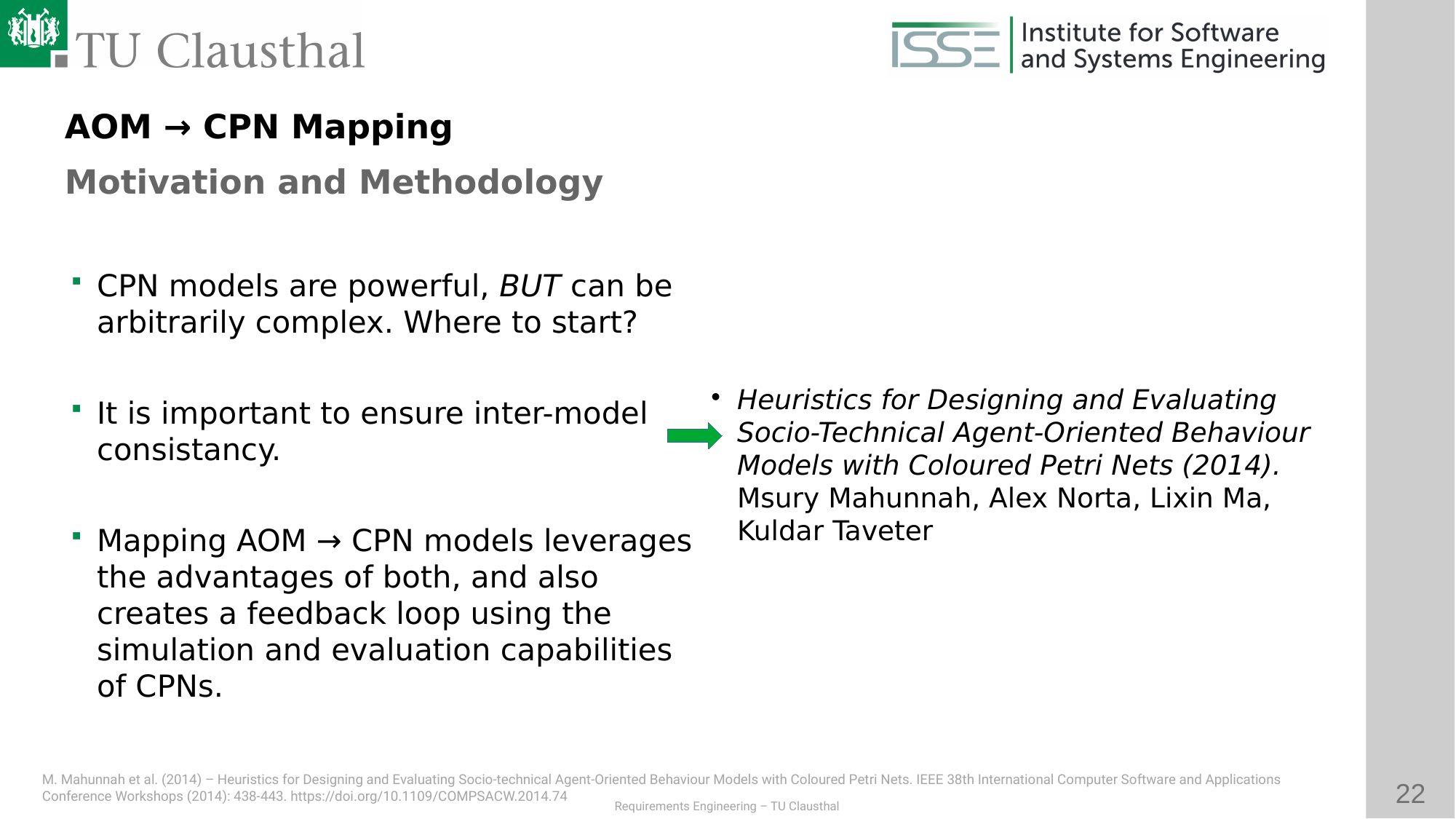

AOM → CPN Mapping
Motivation and Methodology

CPN models are powerful, BUT can be arbitrarily complex. Where to start?

It is important to ensure inter-model consistancy.

Mapping AOM → CPN models leverages the advantages of both, and also creates a feedback loop using the simulation and evaluation capabilities of CPNs.
Heuristics for Designing and Evaluating Socio-Technical Agent-Oriented Behaviour Models with Coloured Petri Nets (2014). Msury Mahunnah, Alex Norta, Lixin Ma, Kuldar Taveter

M. Mahunnah et al. (2014) – Heuristics for Designing and Evaluating Socio-technical Agent-Oriented Behaviour Models with Coloured Petri Nets. IEEE 38th International Computer Software and Applications Conference Workshops (2014): 438-443. https://doi.org/10.1109/COMPSACW.2014.74